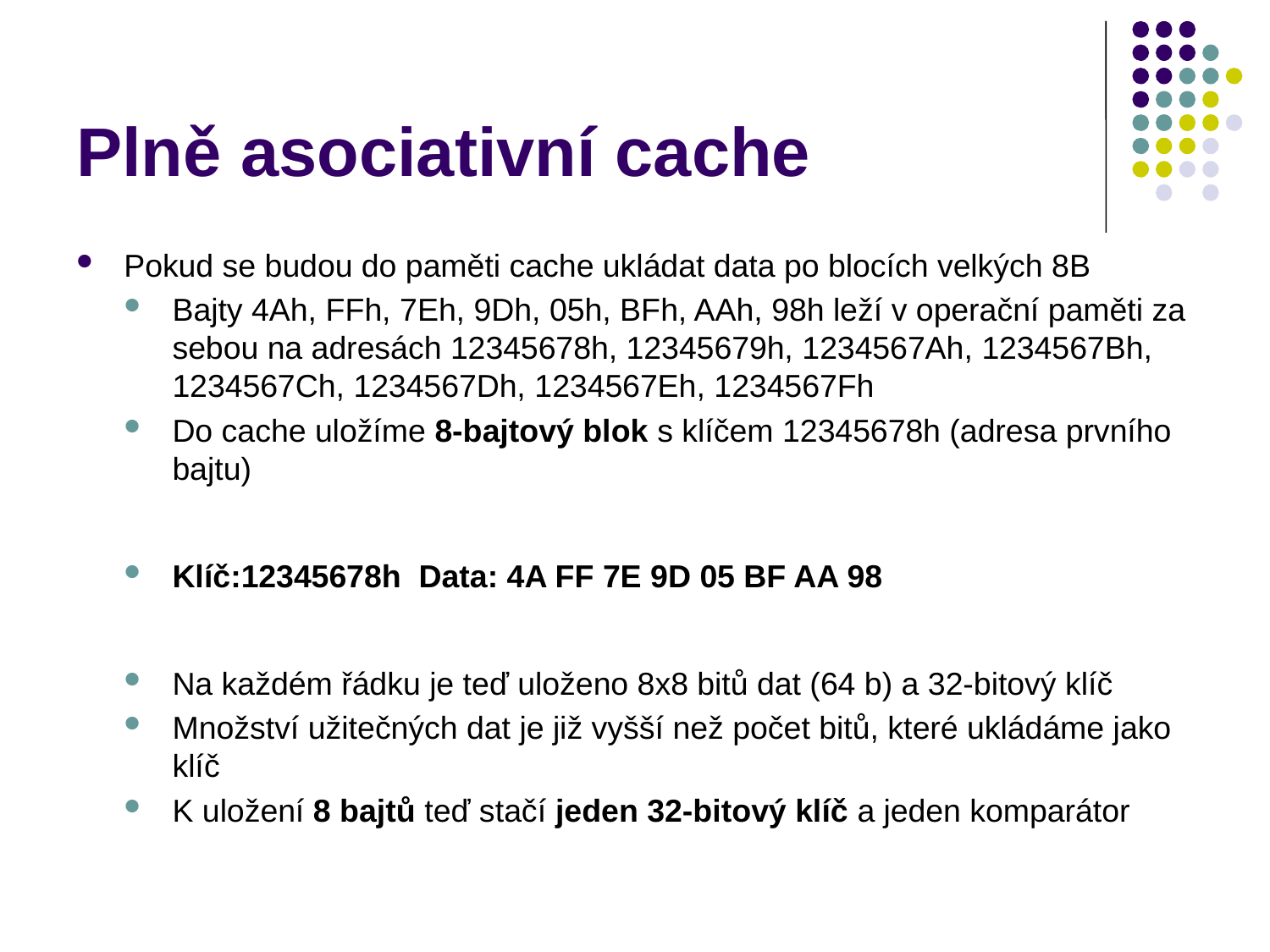

# Plně asociativní cache
Pokud se budou do paměti cache ukládat data po blocích velkých 8B
Bajty 4Ah, FFh, 7Eh, 9Dh, 05h, BFh, AAh, 98h leží v operační paměti za sebou na adresách 12345678h, 12345679h, 1234567Ah, 1234567Bh, 1234567Ch, 1234567Dh, 1234567Eh, 1234567Fh
Do cache uložíme 8-bajtový blok s klíčem 12345678h (adresa prvního bajtu)

Klíč:12345678h  Data: 4A FF 7E 9D 05 BF AA 98

Na každém řádku je teď uloženo 8x8 bitů dat (64 b) a 32-bitový klíč
Množství užitečných dat je již vyšší než počet bitů, které ukládáme jako klíč
K uložení 8 bajtů teď stačí jeden 32-bitový klíč a jeden komparátor